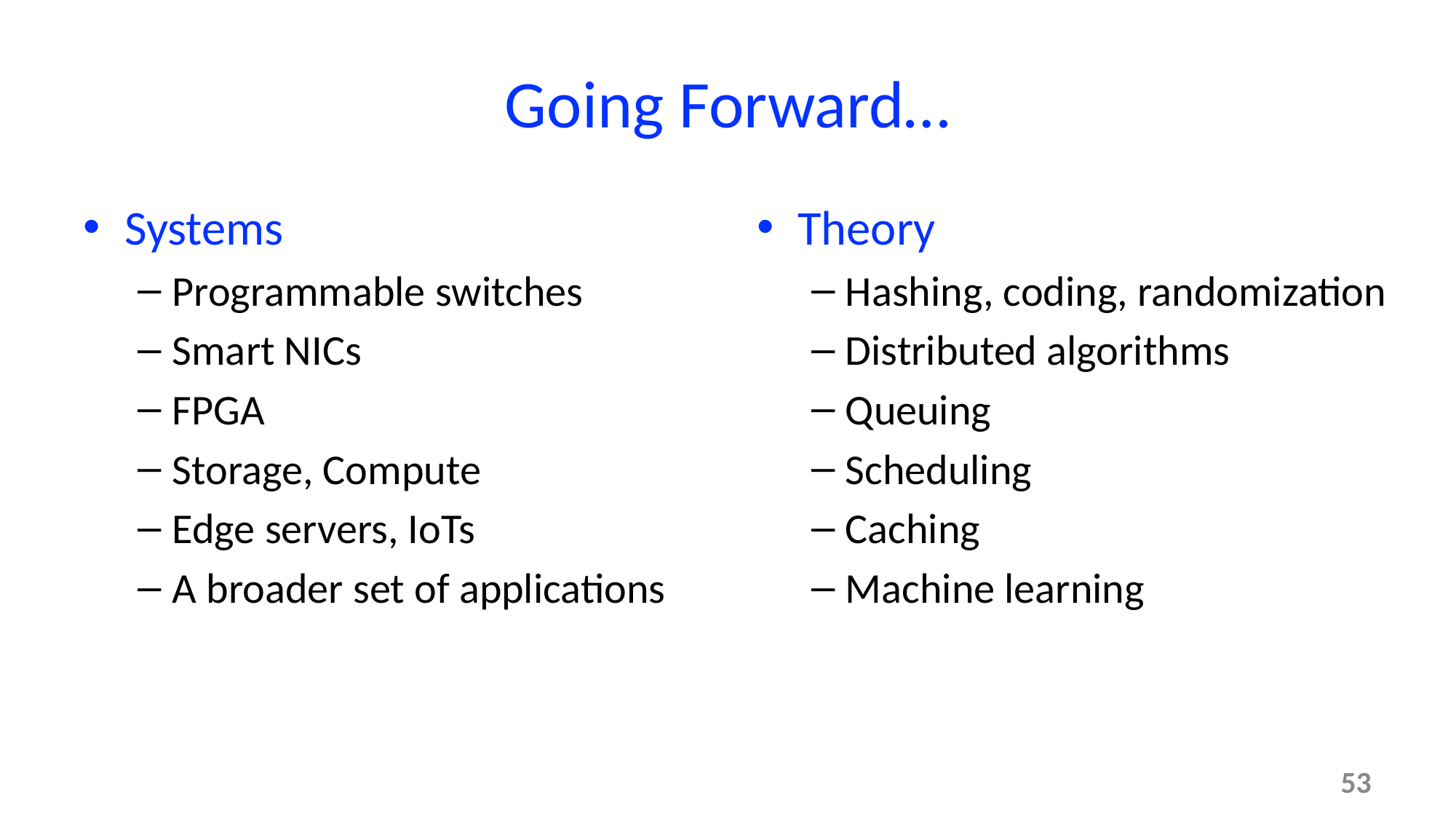

# Going Forward…
Theory
Hashing, coding, randomization
Distributed algorithms
Queuing
Scheduling
Caching
Machine learning
Systems
Programmable switches
Smart NICs
FPGA
Storage, Compute
Edge servers, IoTs
A broader set of applications
53